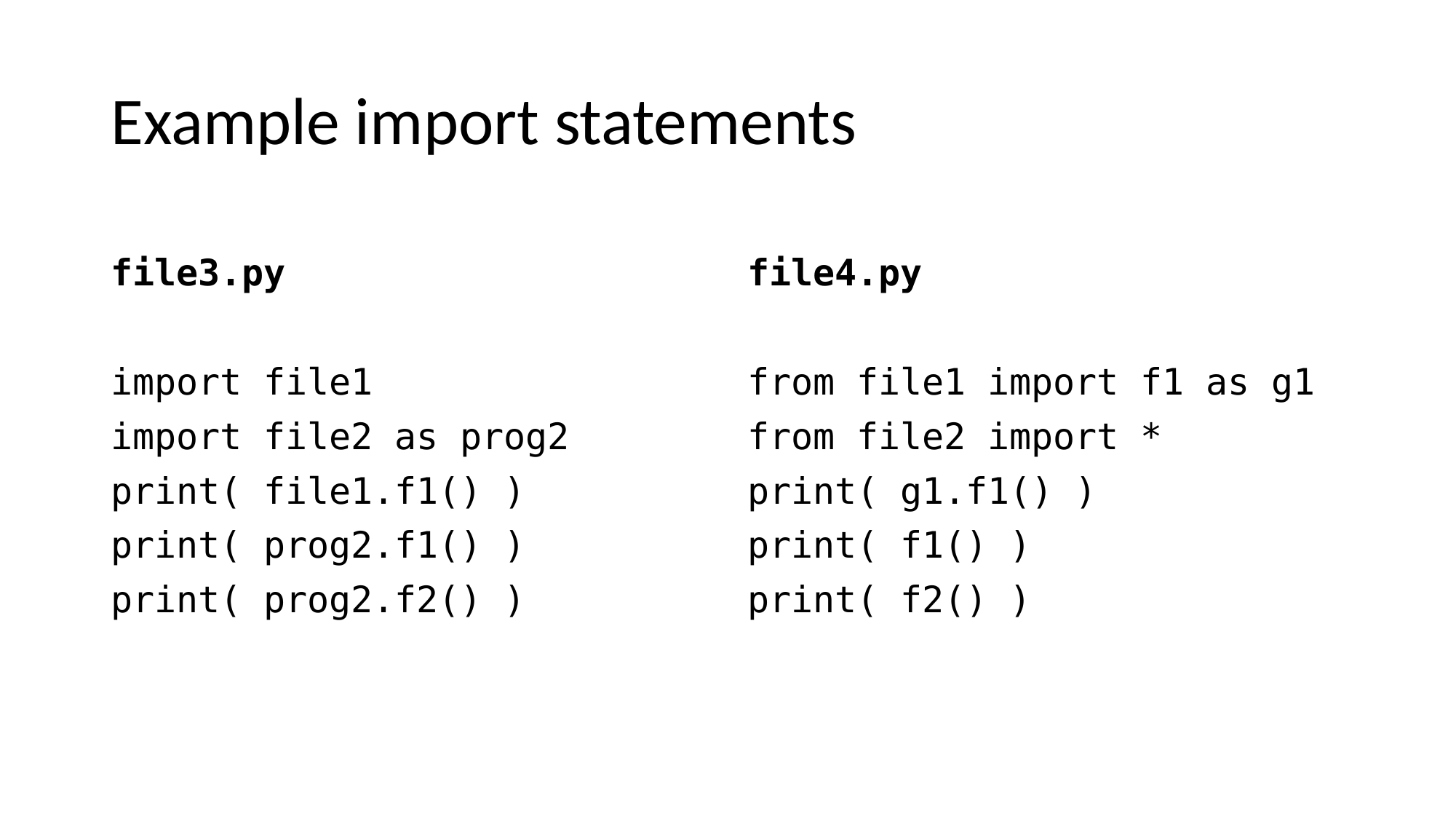

# Example import statements
file3.py
file4.py

import file1
import file2 as prog2
print( file1.f1() )
print( prog2.f1() )
print( prog2.f2() )

from file1 import f1 as g1
from file2 import *
print( g1.f1() )
print( f1() )
print( f2() )